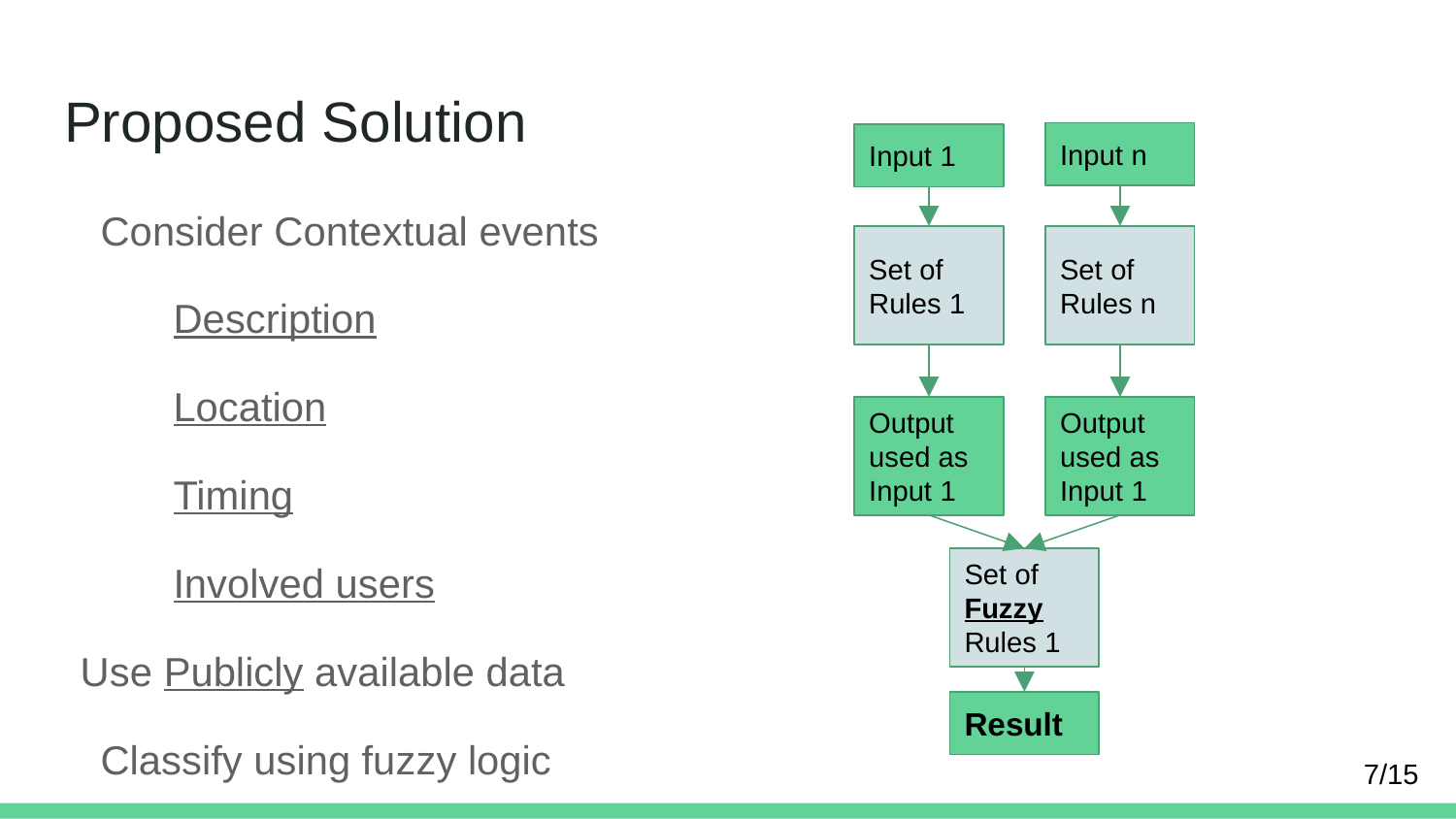

# Proposed Solution
Input n
Input 1
Consider Contextual events
Description
Location
Timing
Involved users
Use Publicly available data
Classify using fuzzy logic
Set of Rules 1
Set of Rules n
Output used as Input 1
Output used as Input 1
Set of
Fuzzy Rules 1
Result
7/15